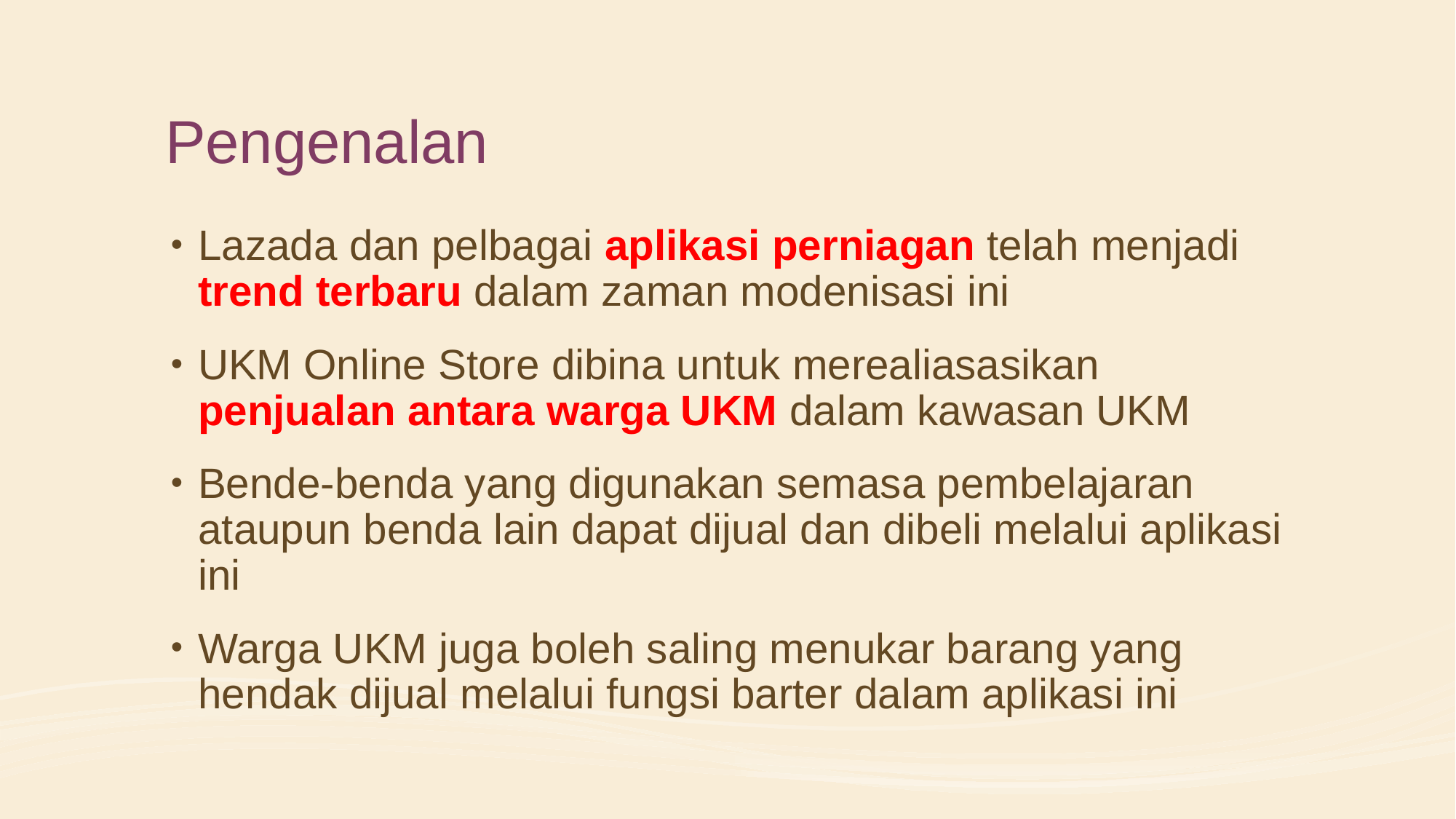

# Pengenalan
Lazada dan pelbagai aplikasi perniagan telah menjadi trend terbaru dalam zaman modenisasi ini
UKM Online Store dibina untuk merealiasasikan penjualan antara warga UKM dalam kawasan UKM
Bende-benda yang digunakan semasa pembelajaran ataupun benda lain dapat dijual dan dibeli melalui aplikasi ini
Warga UKM juga boleh saling menukar barang yang hendak dijual melalui fungsi barter dalam aplikasi ini